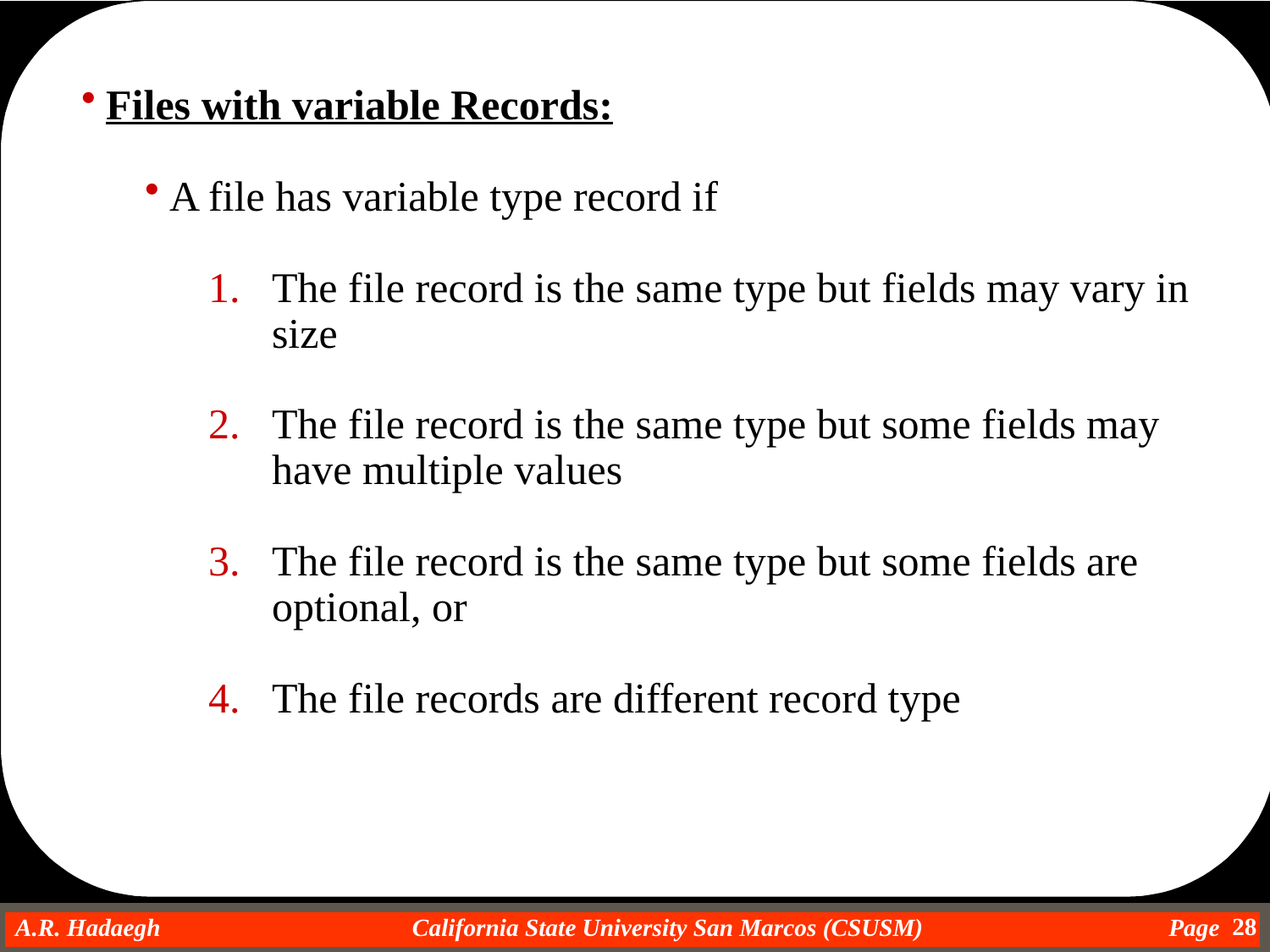

Files with variable Records:

A file has variable type record if

The file record is the same type but fields may vary in size

The file record is the same type but some fields may have multiple values

The file record is the same type but some fields are optional, or

The file records are different record type
28